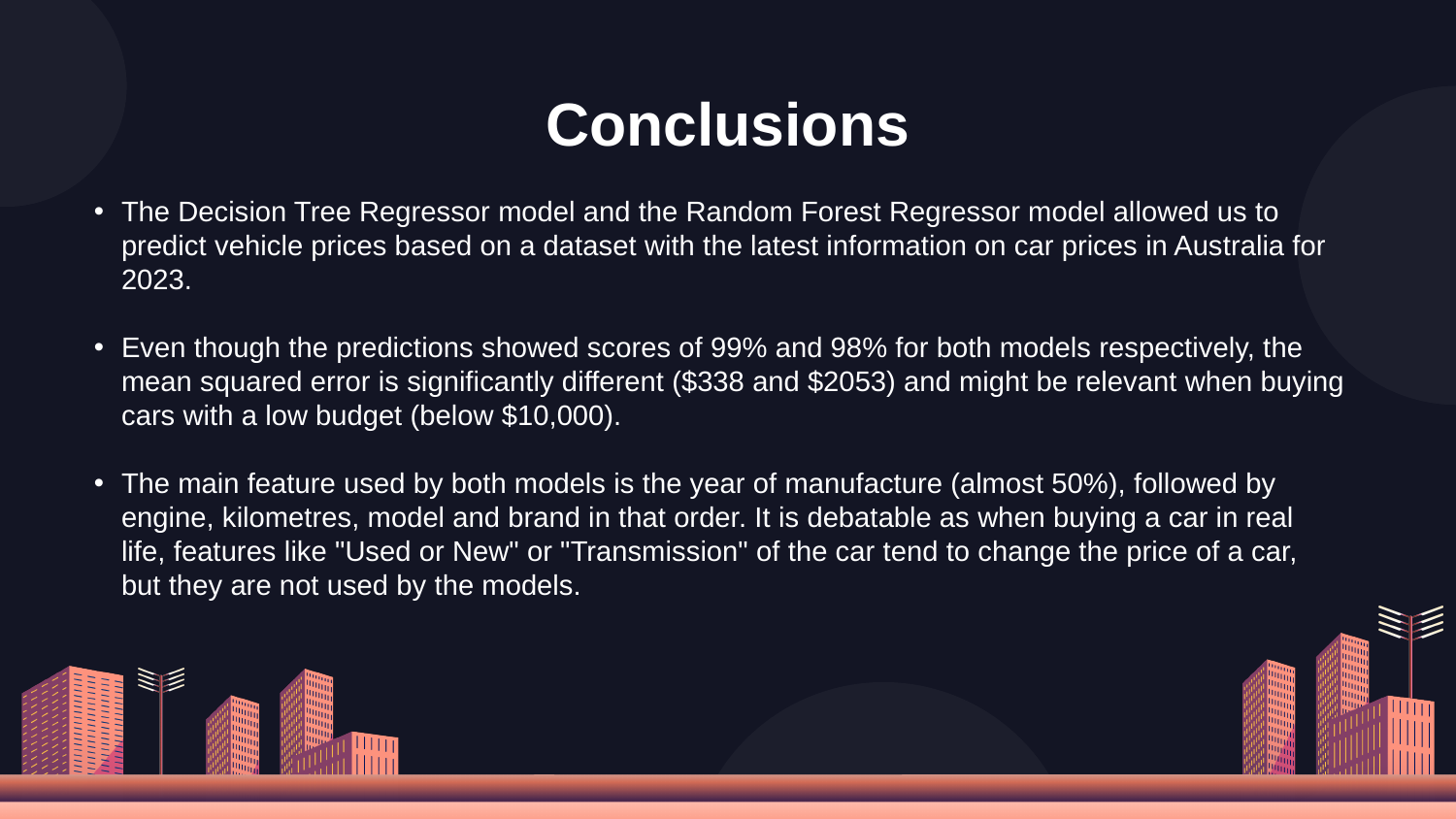

# Conclusions
The Decision Tree Regressor model and the Random Forest Regressor model allowed us to predict vehicle prices based on a dataset with the latest information on car prices in Australia for 2023.

Even though the predictions showed scores of 99% and 98% for both models respectively, the mean squared error is significantly different ($338 and $2053) and might be relevant when buying cars with a low budget (below $10,000).

The main feature used by both models is the year of manufacture (almost 50%), followed by engine, kilometres, model and brand in that order. It is debatable as when buying a car in real life, features like "Used or New" or "Transmission" of the car tend to change the price of a car, but they are not used by the models.